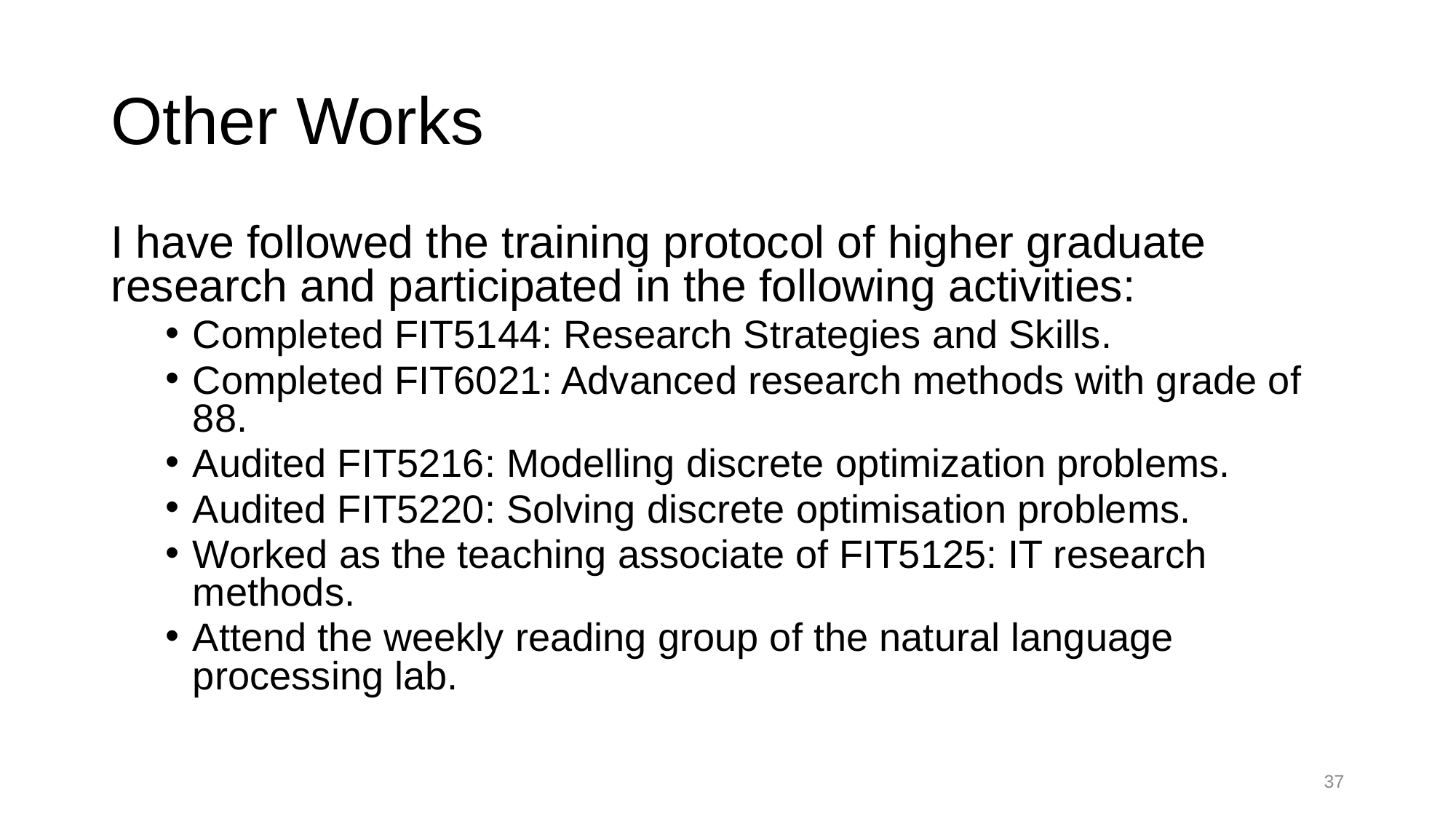

# Other Works
I have followed the training protocol of higher graduate research and participated in the following activities:
Completed FIT5144: Research Strategies and Skills.
Completed FIT6021: Advanced research methods with grade of 88.
Audited FIT5216: Modelling discrete optimization problems.
Audited FIT5220: Solving discrete optimisation problems.
Worked as the teaching associate of FIT5125: IT research methods.
Attend the weekly reading group of the natural language processing lab.
37